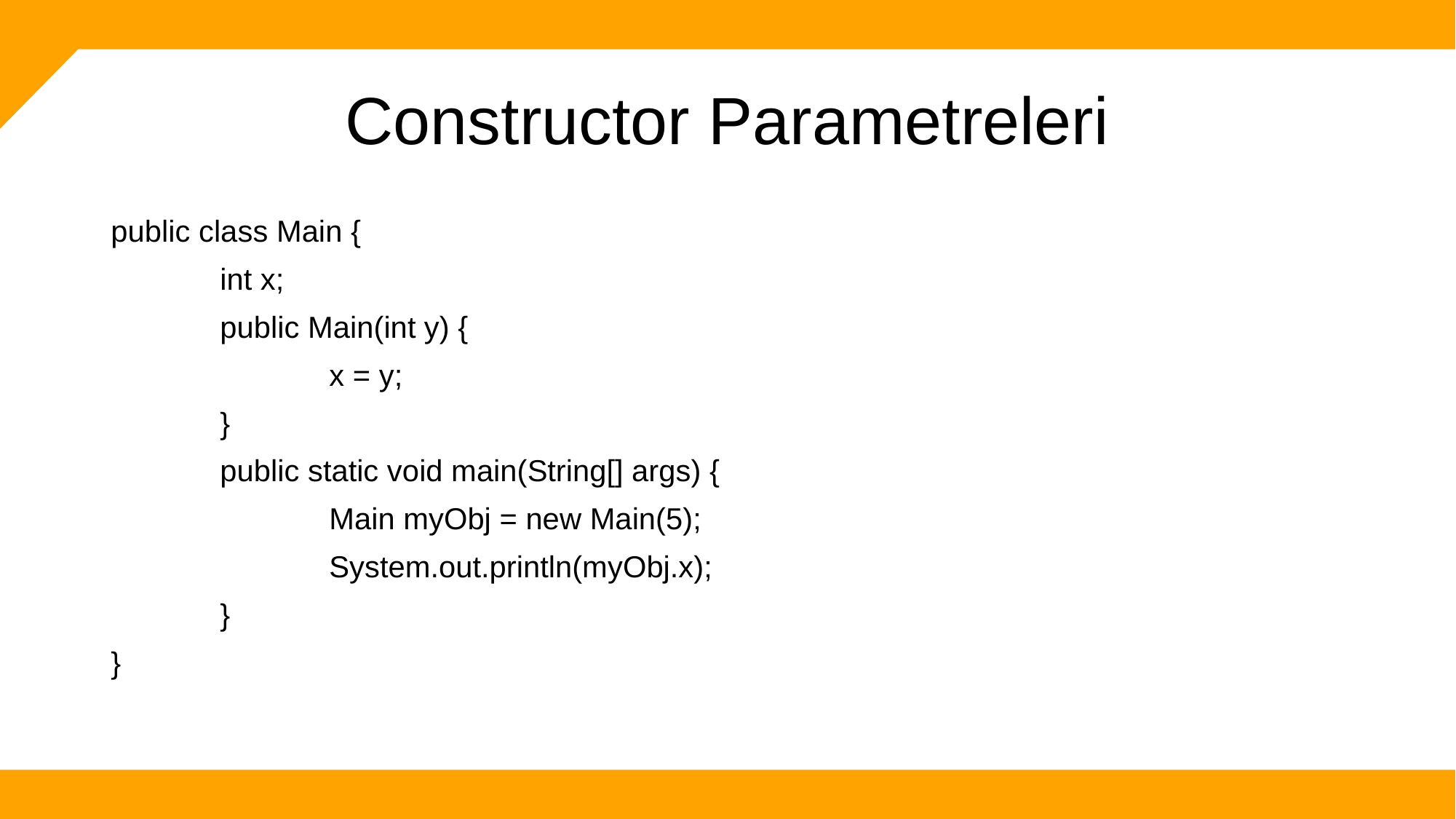

# Constructor Parametreleri
public class Main {
	int x;
	public Main(int y) {
		x = y;
	}
	public static void main(String[] args) {
		Main myObj = new Main(5);
		System.out.println(myObj.x);
	}
}